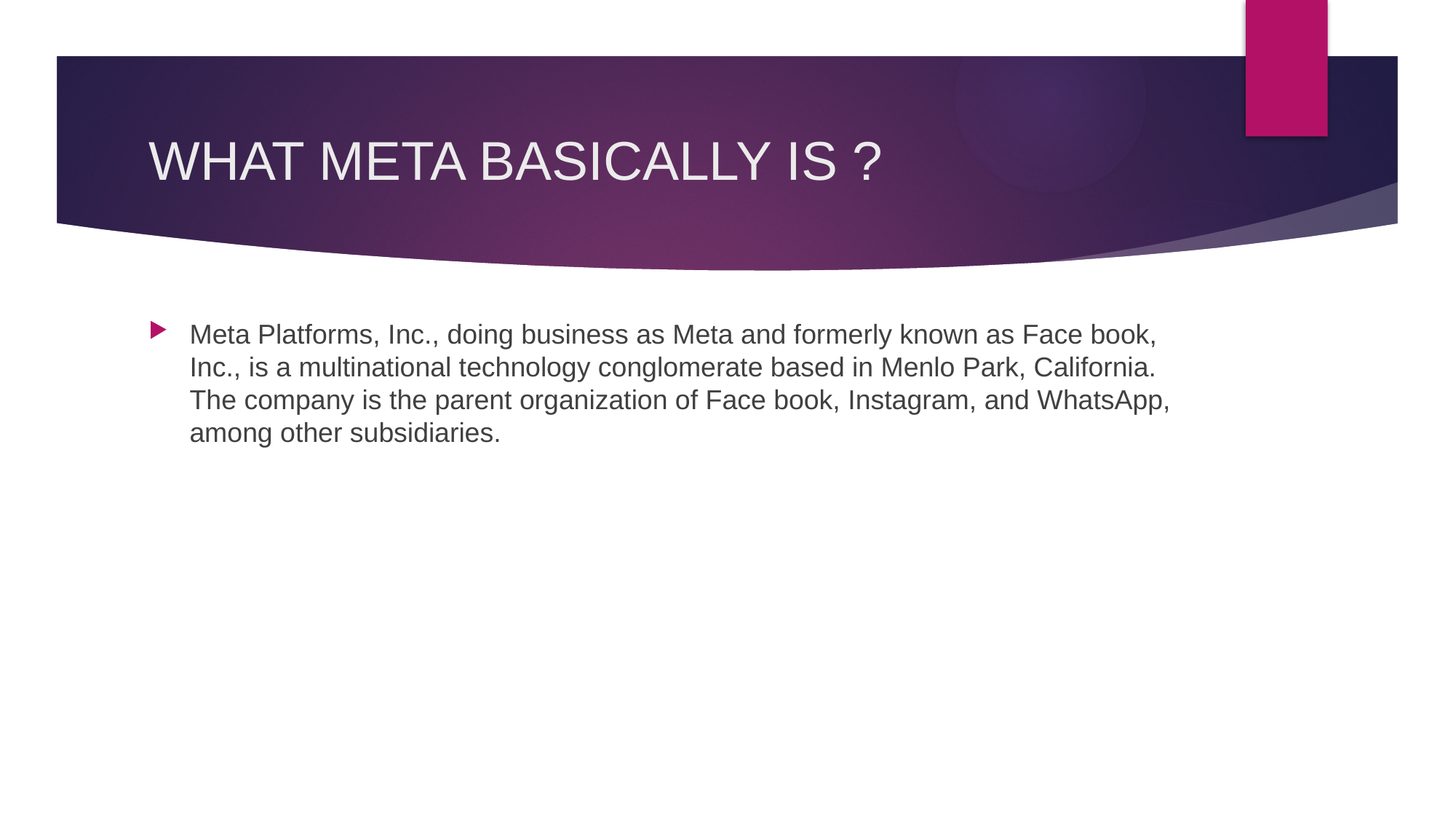

# WHAT META BASICALLY IS ?
Meta Platforms, Inc., doing business as Meta and formerly known as Face book, Inc., is a multinational technology conglomerate based in Menlo Park, California. The company is the parent organization of Face book, Instagram, and WhatsApp, among other subsidiaries.